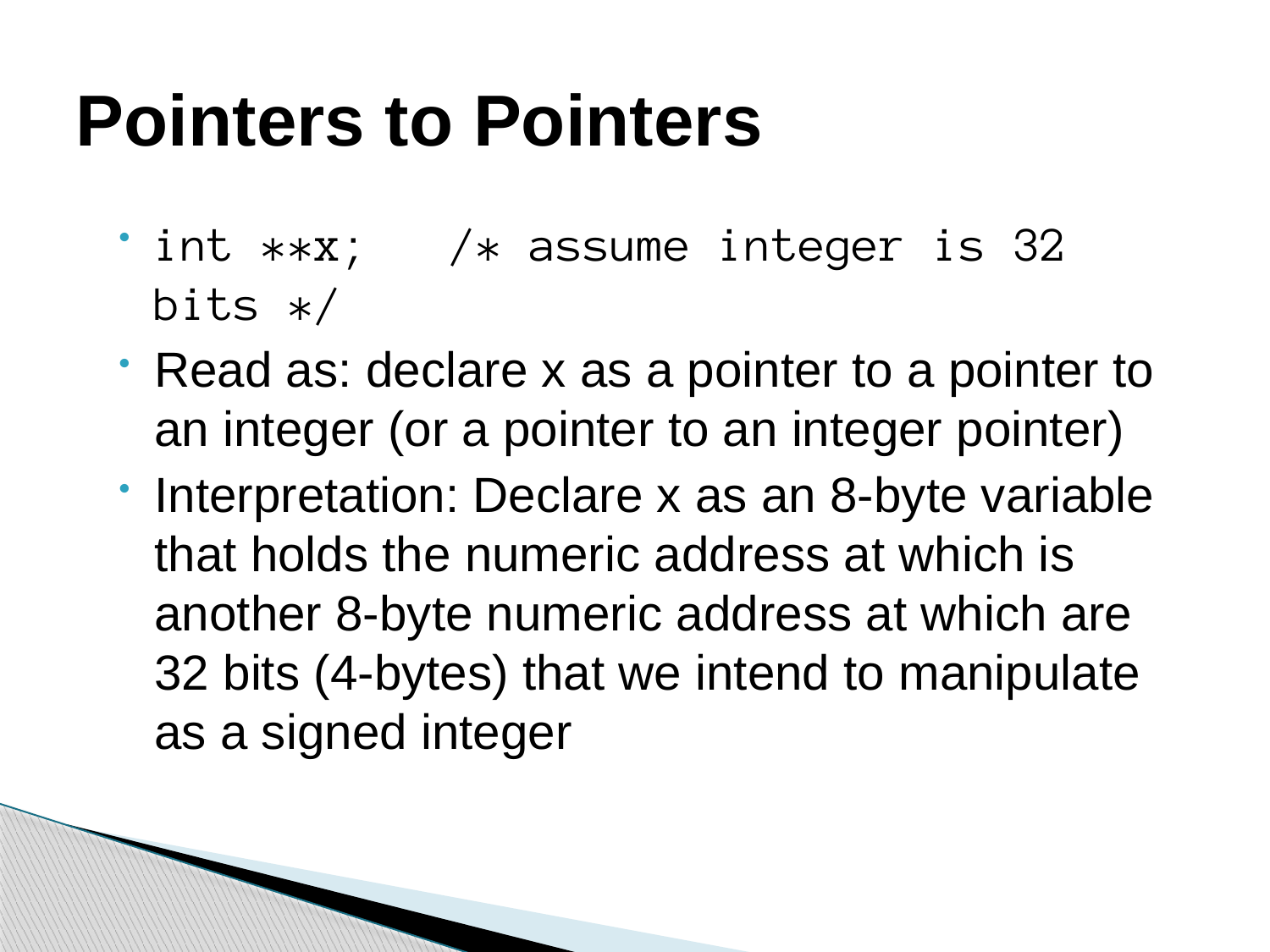

# Pointers to Pointers
int **x;   /* assume integer is 32 bits */
Read as: declare x as a pointer to a pointer to an integer (or a pointer to an integer pointer)
Interpretation: Declare x as an 8-byte variable that holds the numeric address at which is another 8-byte numeric address at which are 32 bits (4-bytes) that we intend to manipulate as a signed integer